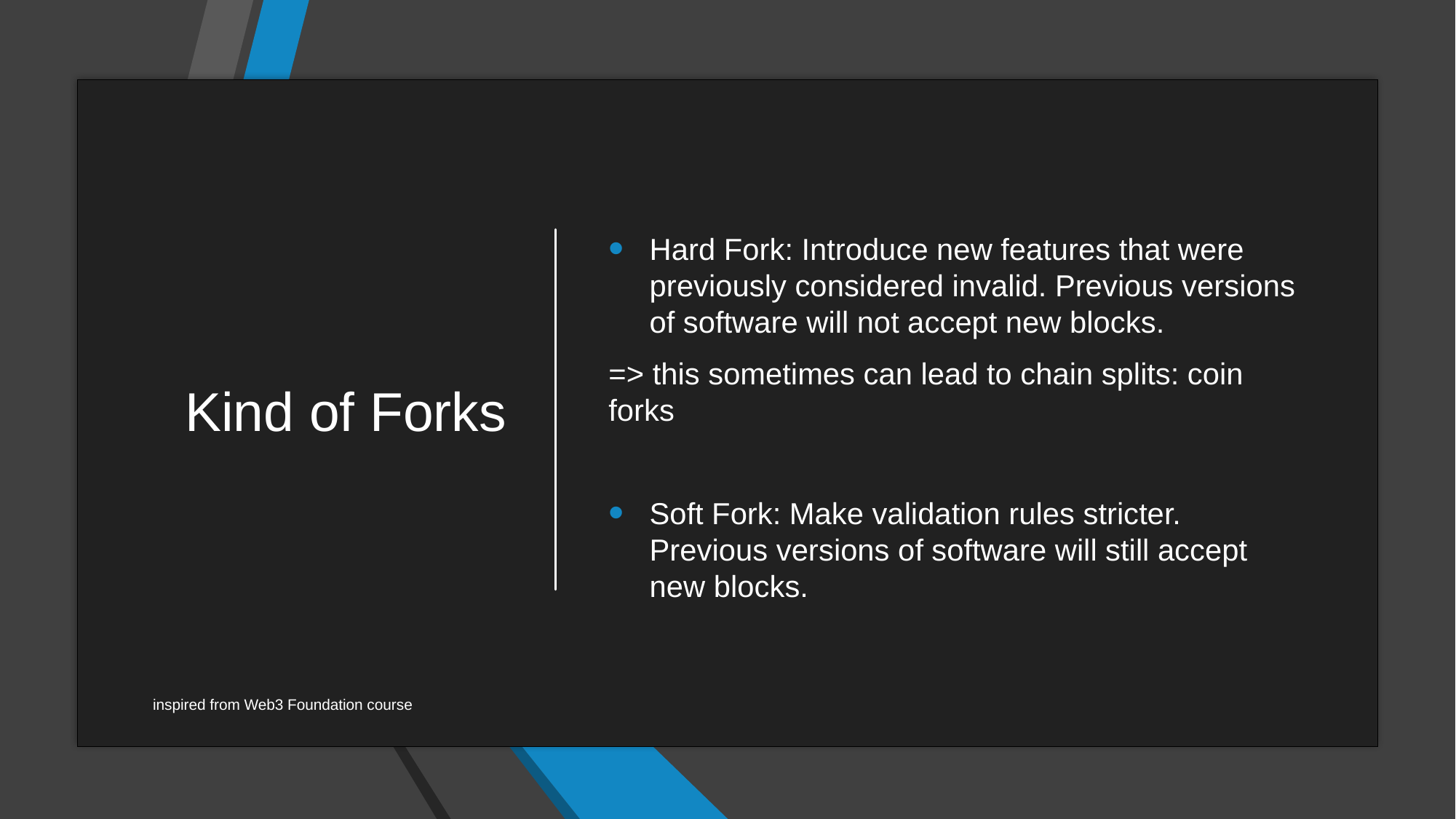

# Kind of Forks
Hard Fork: Introduce new features that were previously considered invalid. Previous versions of software will not accept new blocks.
=> this sometimes can lead to chain splits: coin forks

Soft Fork: Make validation rules stricter. Previous versions of software will still accept new blocks.
inspired from Web3 Foundation course